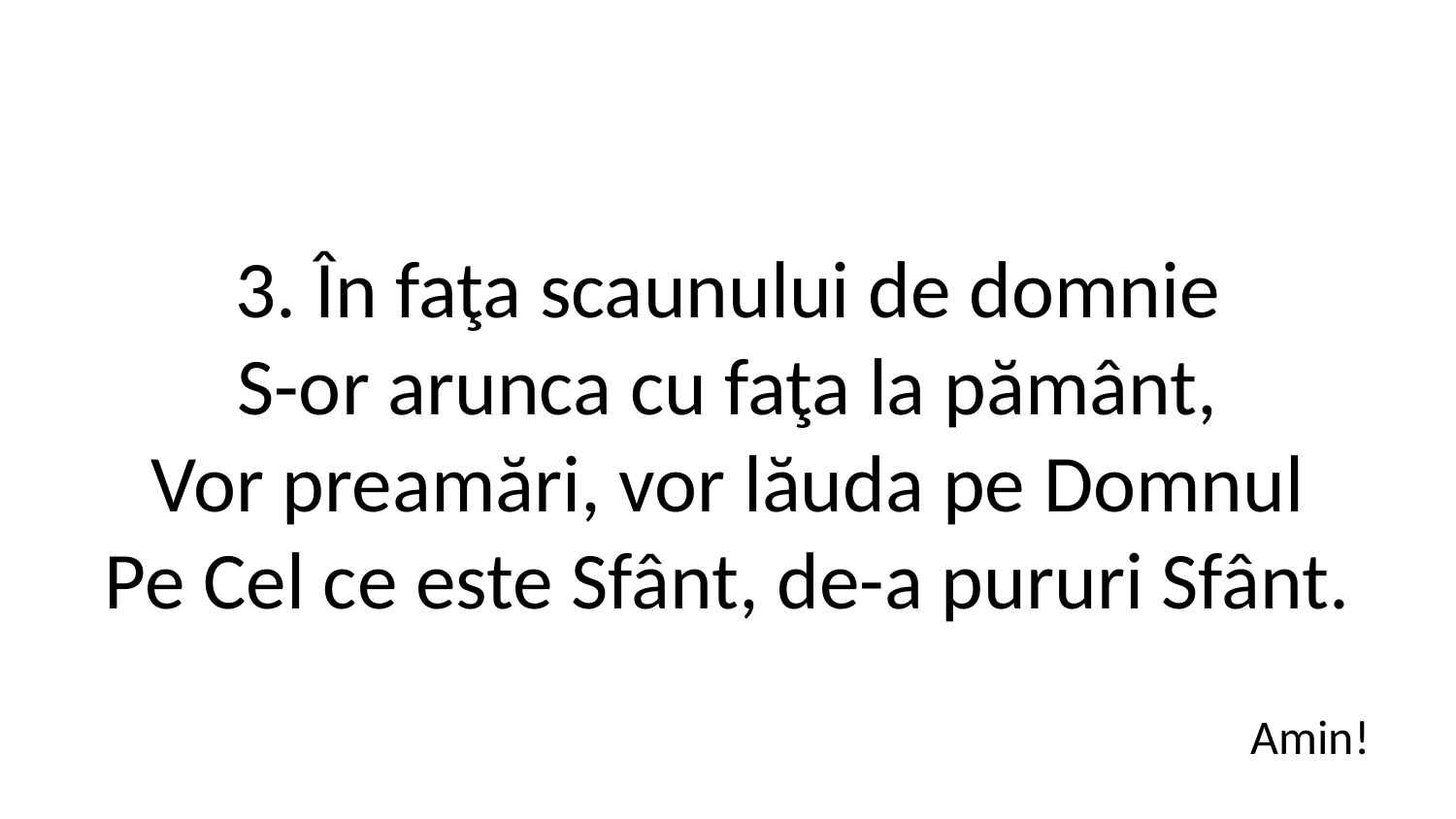

3. În faţa scaunului de domnie
S-or arunca cu faţa la pământ,
Vor preamări, vor lăuda pe Domnul
Pe Cel ce este Sfânt, de-a pururi Sfânt.

Amin!